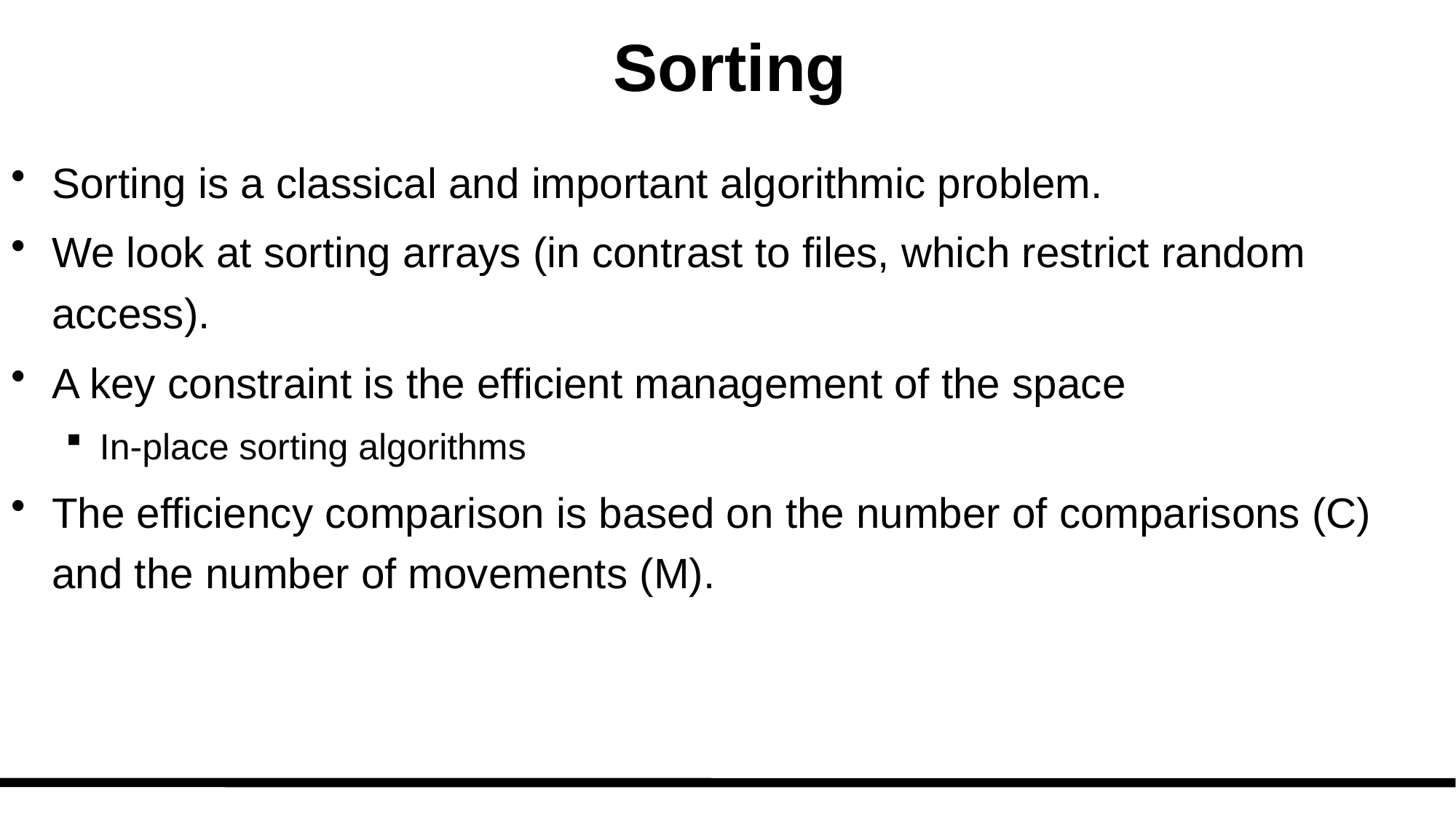

# Sorting
Sorting is a classical and important algorithmic problem.
We look at sorting arrays (in contrast to files, which restrict random access).
A key constraint is the efficient management of the space
In-place sorting algorithms
The efficiency comparison is based on the number of comparisons (C) and the number of movements (M).